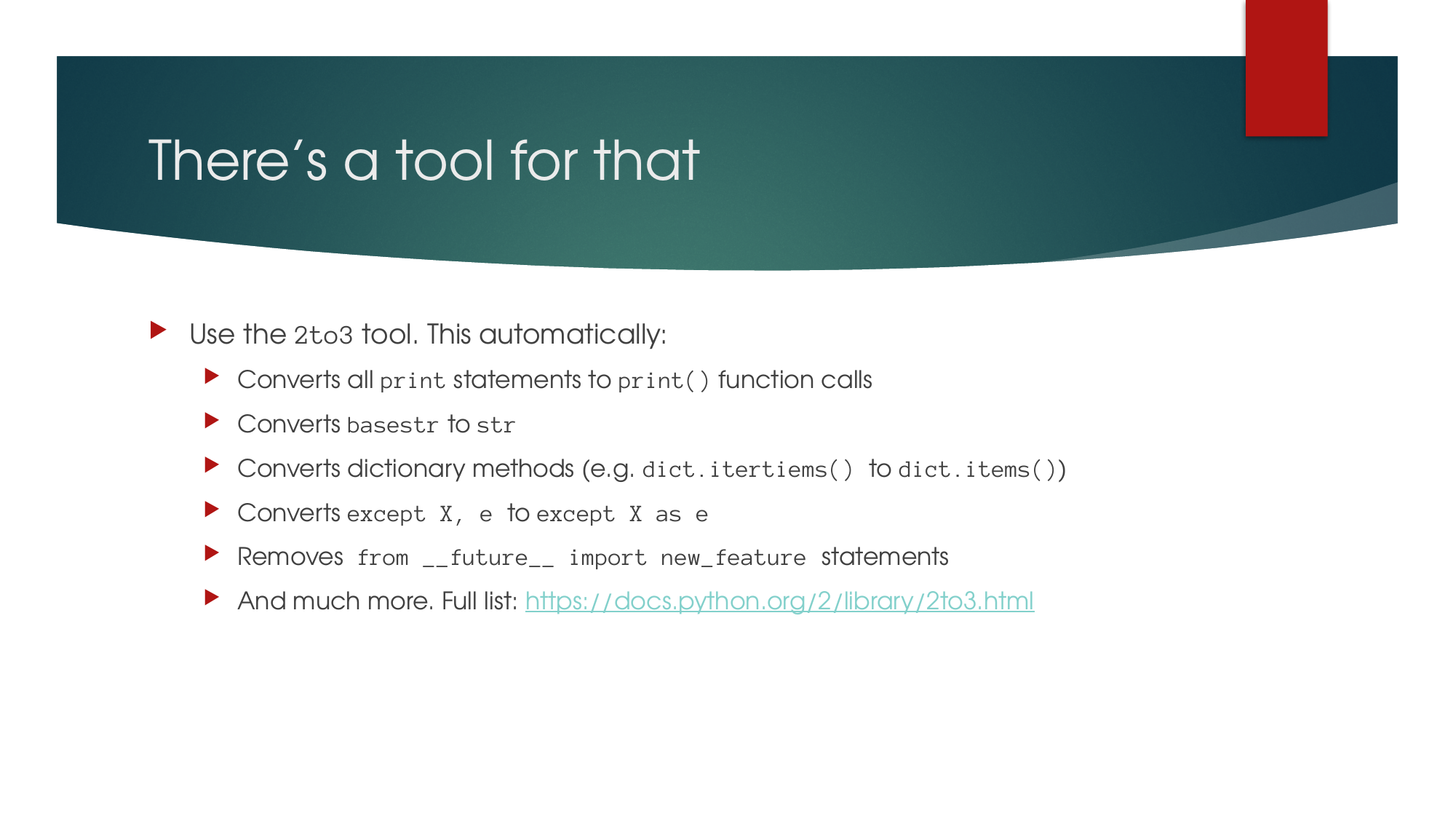

# There’s a tool for that
Use the 2to3 tool. This automatically:
Converts all print statements to print() function calls
Converts basestr to str
Converts dictionary methods (e.g. dict.itertiems() to dict.items())
Converts except X, e to except X as e
Removes from __future__ import new_feature statements
And much more. Full list: https://docs.python.org/2/library/2to3.html